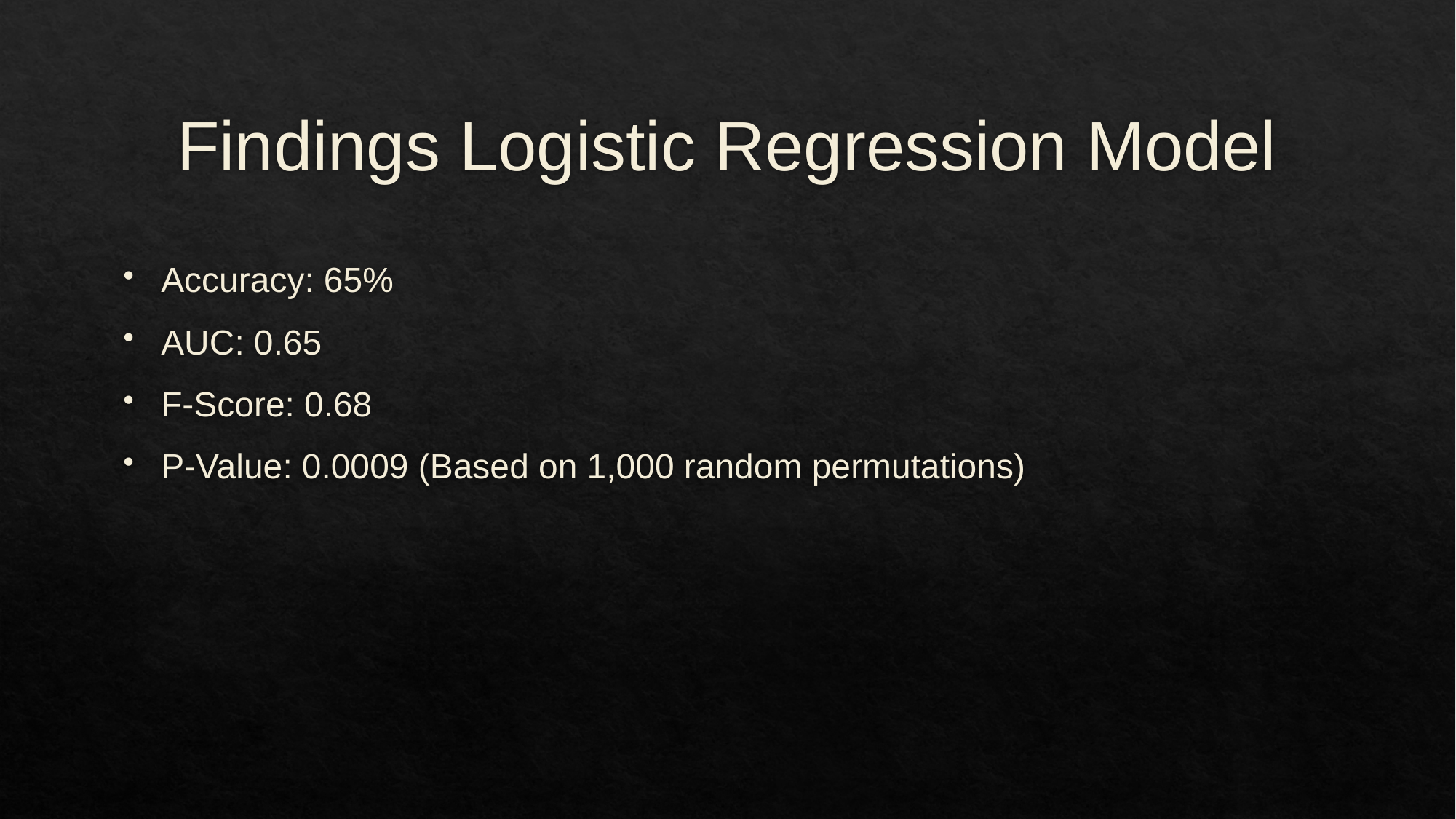

# Findings Logistic Regression Model
Accuracy: 65%
AUC: 0.65
F-Score: 0.68
P-Value: 0.0009 (Based on 1,000 random permutations)